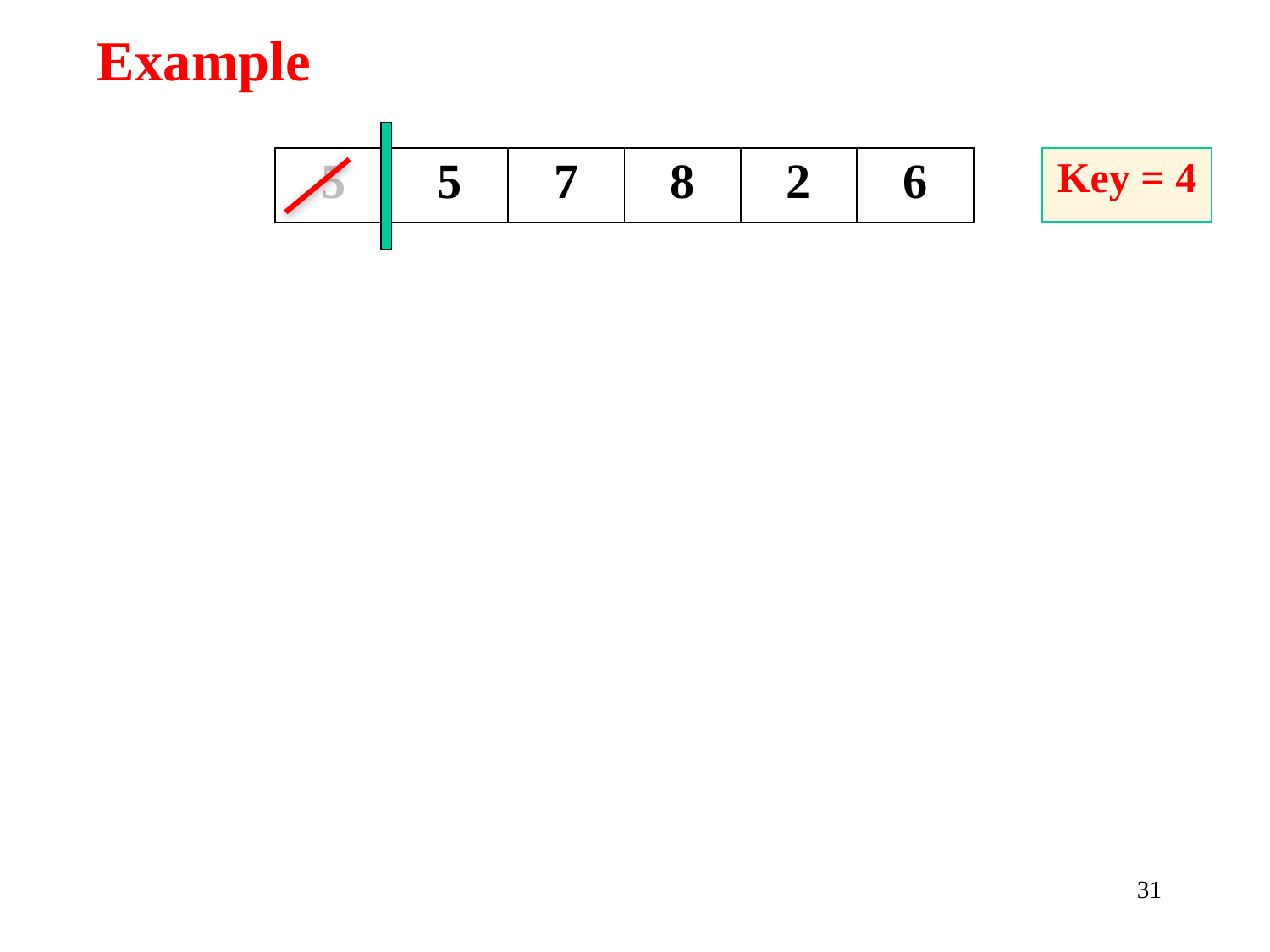

# Example

| 5 | 5 | 7 | 8 | 2 | 6 |
| --- | --- | --- | --- | --- | --- |
| Key = 4 |
| --- |
31